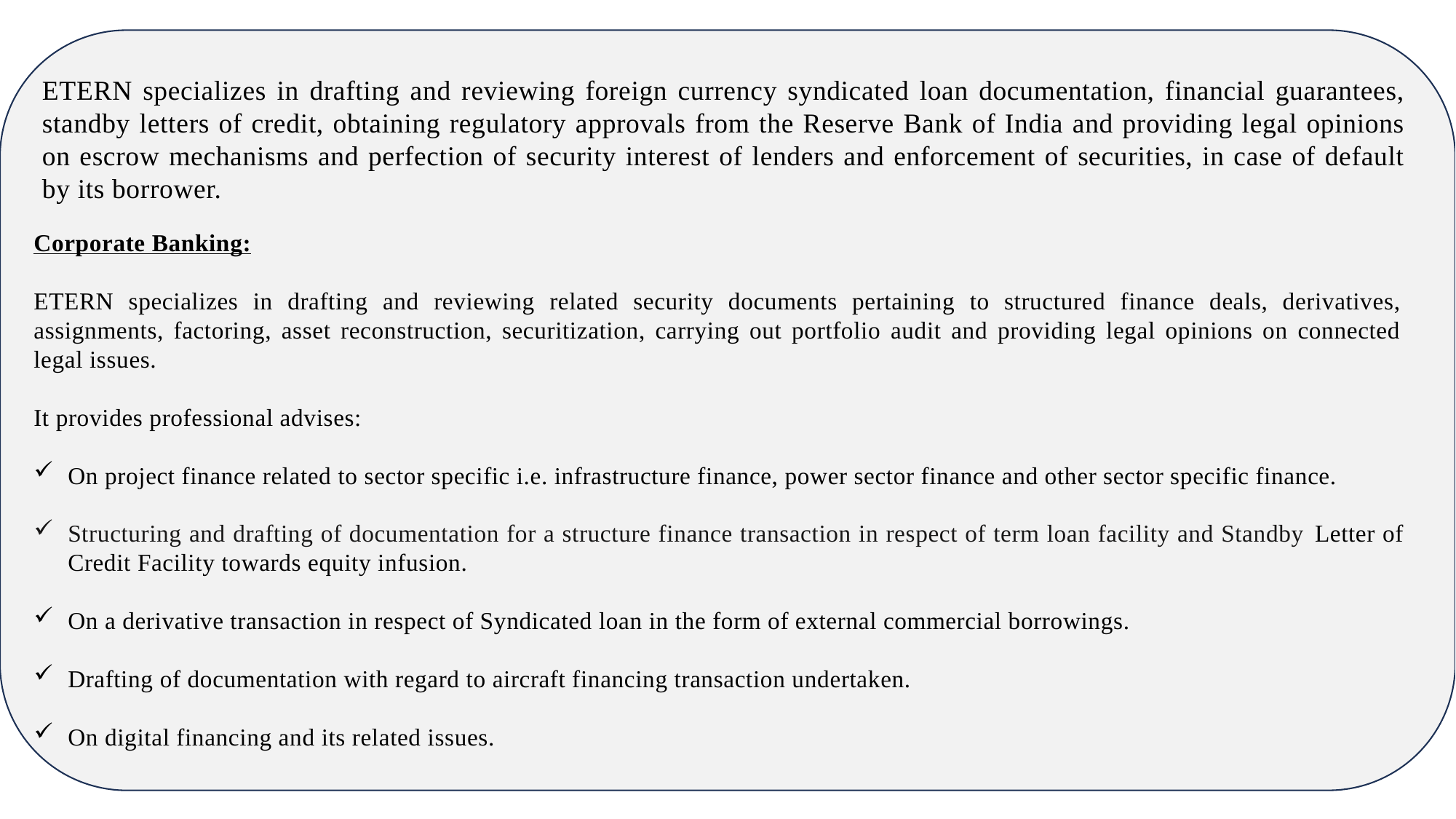

ETERN specializes in drafting and reviewing foreign currency syndicated loan documentation, financial guarantees, standby letters of credit, obtaining regulatory approvals from the Reserve Bank of India and providing legal opinions on escrow mechanisms and perfection of security interest of lenders and enforcement of securities, in case of default by its borrower.
Corporate Banking:

ETERN specializes in drafting and reviewing related security documents pertaining to structured finance deals, derivatives, assignments, factoring, asset reconstruction, securitization, carrying out portfolio audit and providing legal opinions on connected legal issues.

It provides professional advises:

On project finance related to sector specific i.e. infrastructure finance, power sector finance and other sector specific finance.

Structuring and drafting of documentation for a structure finance transaction in respect of term loan facility and Standby Letter of Credit Facility towards equity infusion.

On a derivative transaction in respect of Syndicated loan in the form of external commercial borrowings.

Drafting of documentation with regard to aircraft financing transaction undertaken.

On digital financing and its related issues.